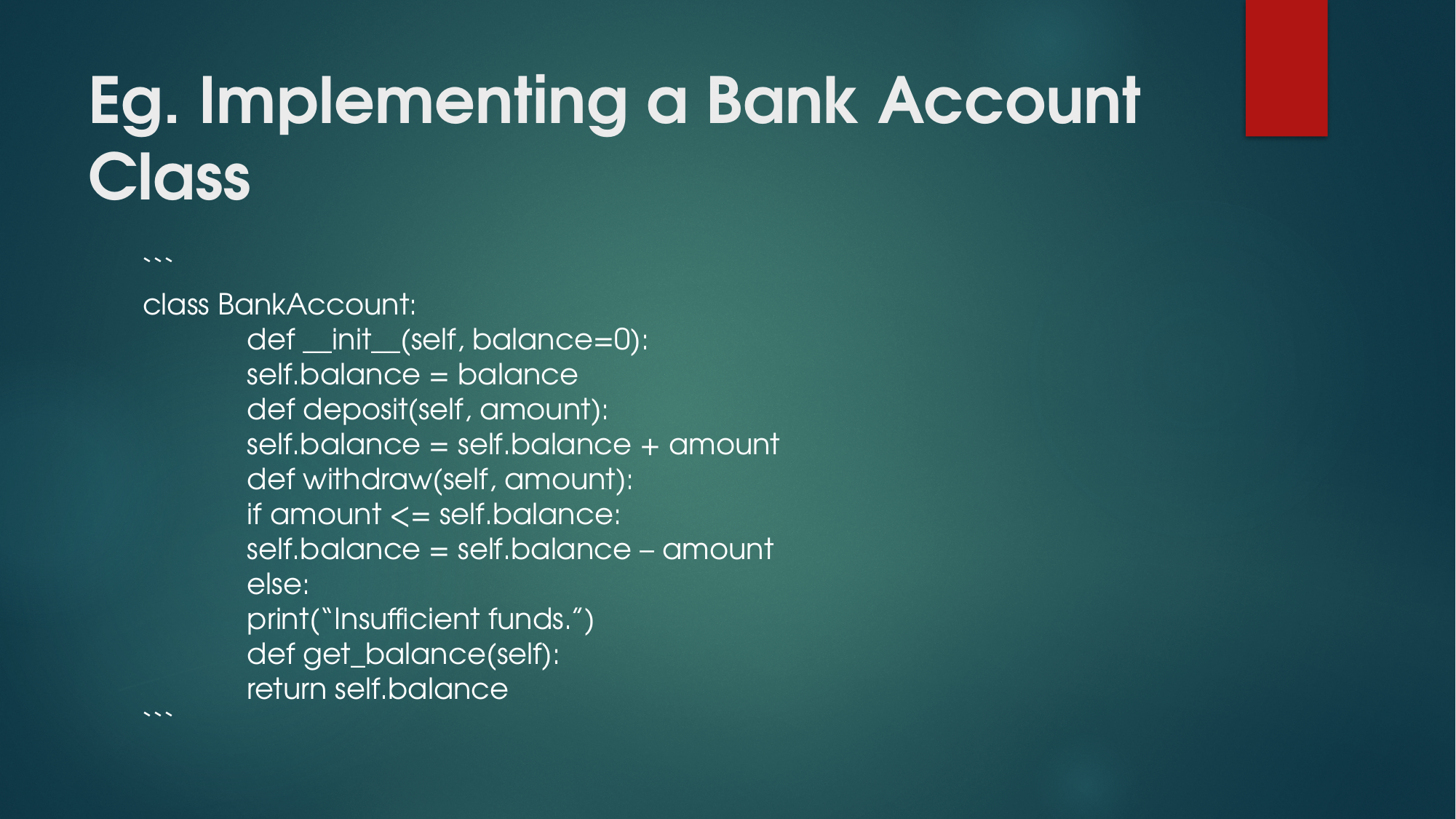

# Eg. Implementing a Bank Account Class
```
class BankAccount:
	def __init__(self, balance=0):
		self.balance = balance
	def deposit(self, amount):
		self.balance = self.balance + amount
	def withdraw(self, amount):
		if amount <= self.balance:
			self.balance = self.balance – amount
		else:
			print(“Insufficient funds.”)
	def get_balance(self):
		return self.balance
```